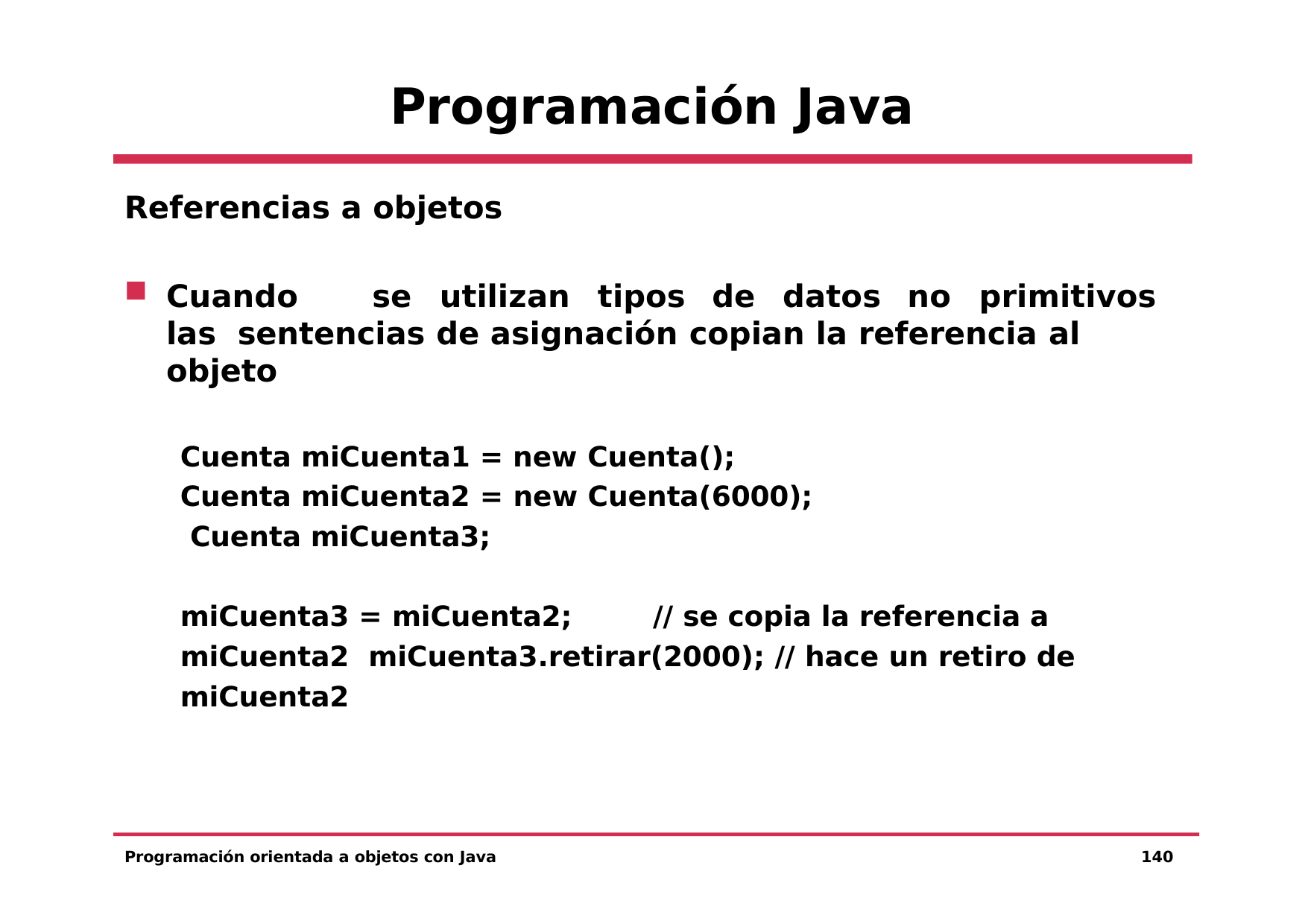

# Programación Java
Referencias a objetos

Cuando	se	utilizan	tipos	de	datos	no	primitivos	las  sentencias de asignación copian la referencia al objeto

Cuenta miCuenta1 = new Cuenta();  Cuenta miCuenta2 = new Cuenta(6000);  Cuenta miCuenta3;

miCuenta3 = miCuenta2;	// se copia la referencia a miCuenta2  miCuenta3.retirar(2000); // hace un retiro de miCuenta2
Programación orientada a objetos con Java
140